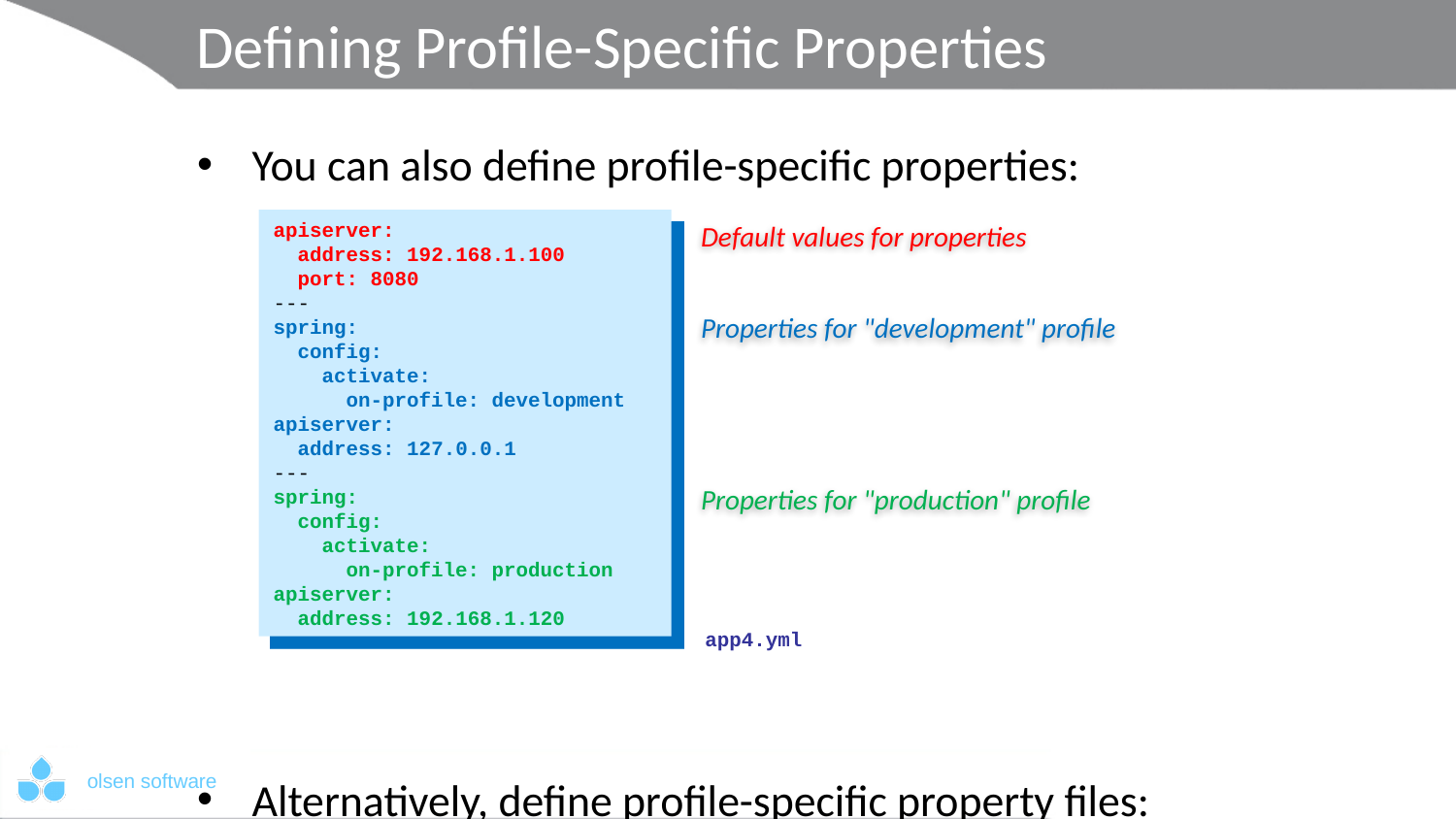

# Defining Profile-Specific Properties
You can also define profile-specific properties:

Alternatively, define profile-specific property files:
app4-development.yml, app4-production.yml

apiserver:
  address: 192.168.1.100
  port: 8080
---
spring:
  config:
    activate:
      on-profile: development
apiserver:
  address: 127.0.0.1
---
spring:
  config:
    activate:
      on-profile: production
apiserver:
  address: 192.168.1.120
Default values for properties
Properties for "development" profile
Properties for "production" profile
app4.yml